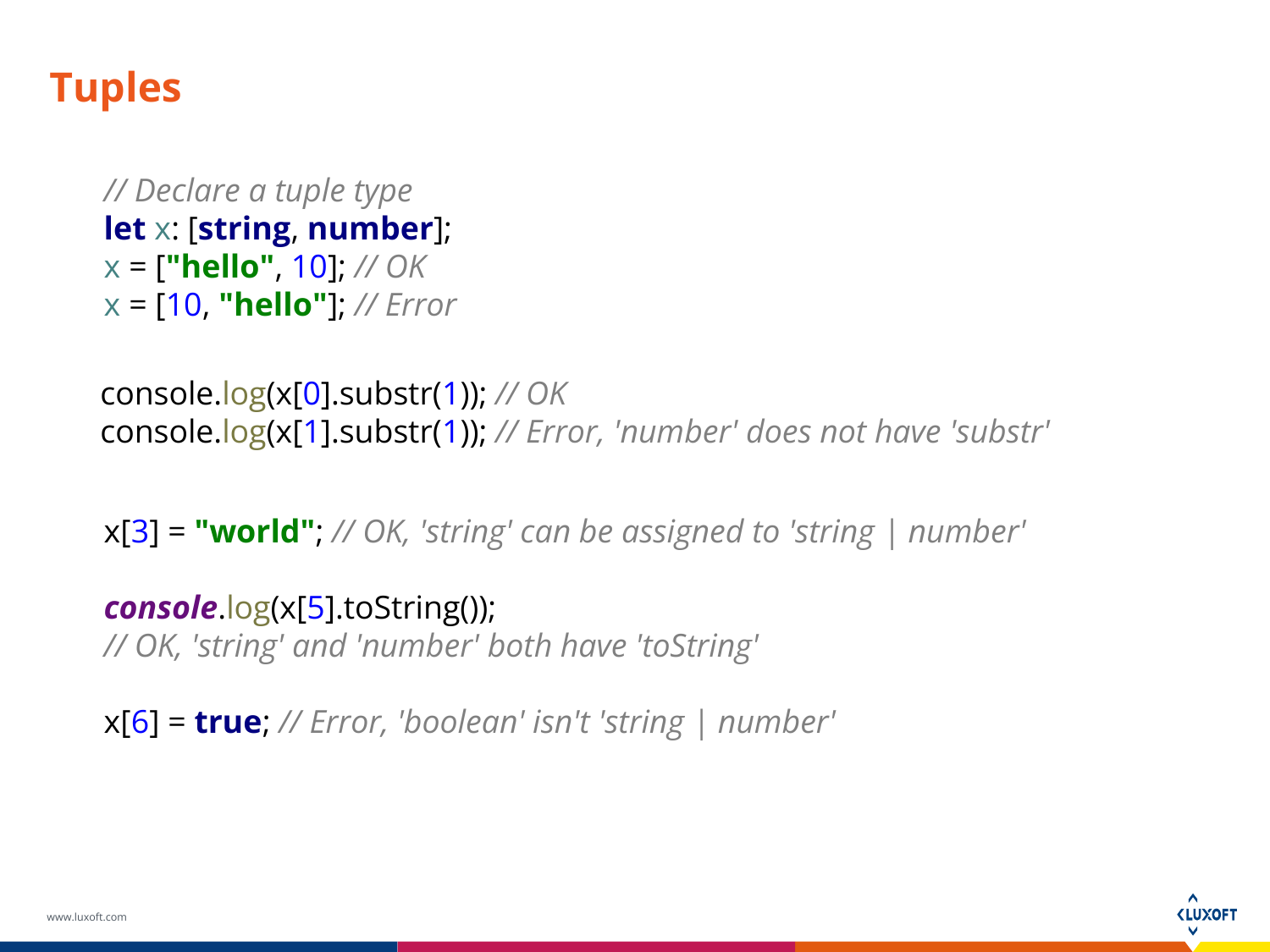

# Tuples
// Declare a tuple type
let x: [string, number];
x = ["hello", 10]; // OK
x = [10, "hello"]; // Error
console.log(x[0].substr(1)); // OK
console.log(x[1].substr(1)); // Error, 'number' does not have 'substr'
x[3] = "world"; // OK, 'string' can be assigned to 'string | number'
console.log(x[5].toString());
// OK, 'string' and 'number' both have 'toString'
x[6] = true; // Error, 'boolean' isn't 'string | number'